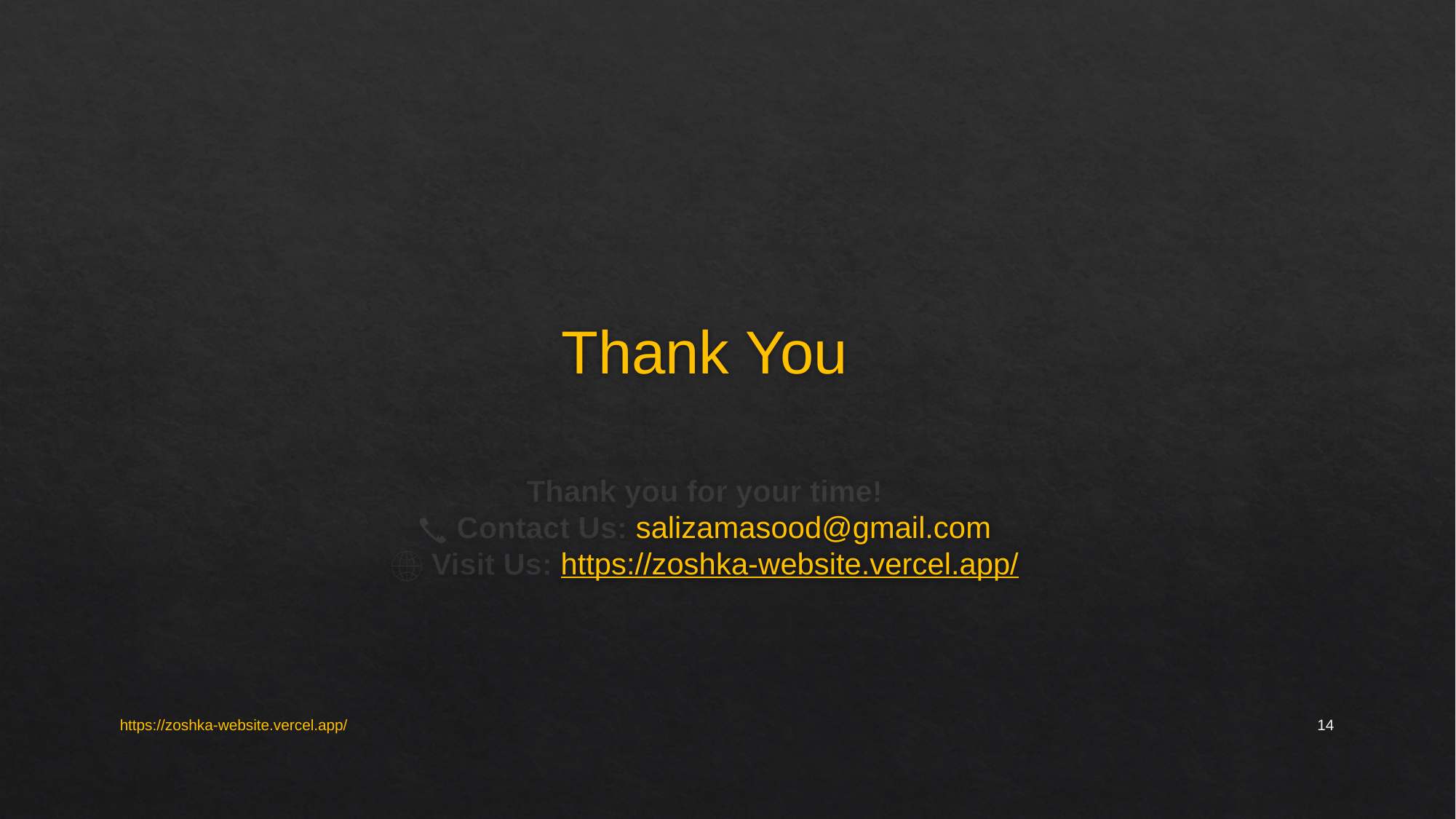

# Thank You
Thank you for your time!
📞 Contact Us: salizamasood@gmail.com
🌐 Visit Us: https://zoshka-website.vercel.app/

https://zoshka-website.vercel.app/
14